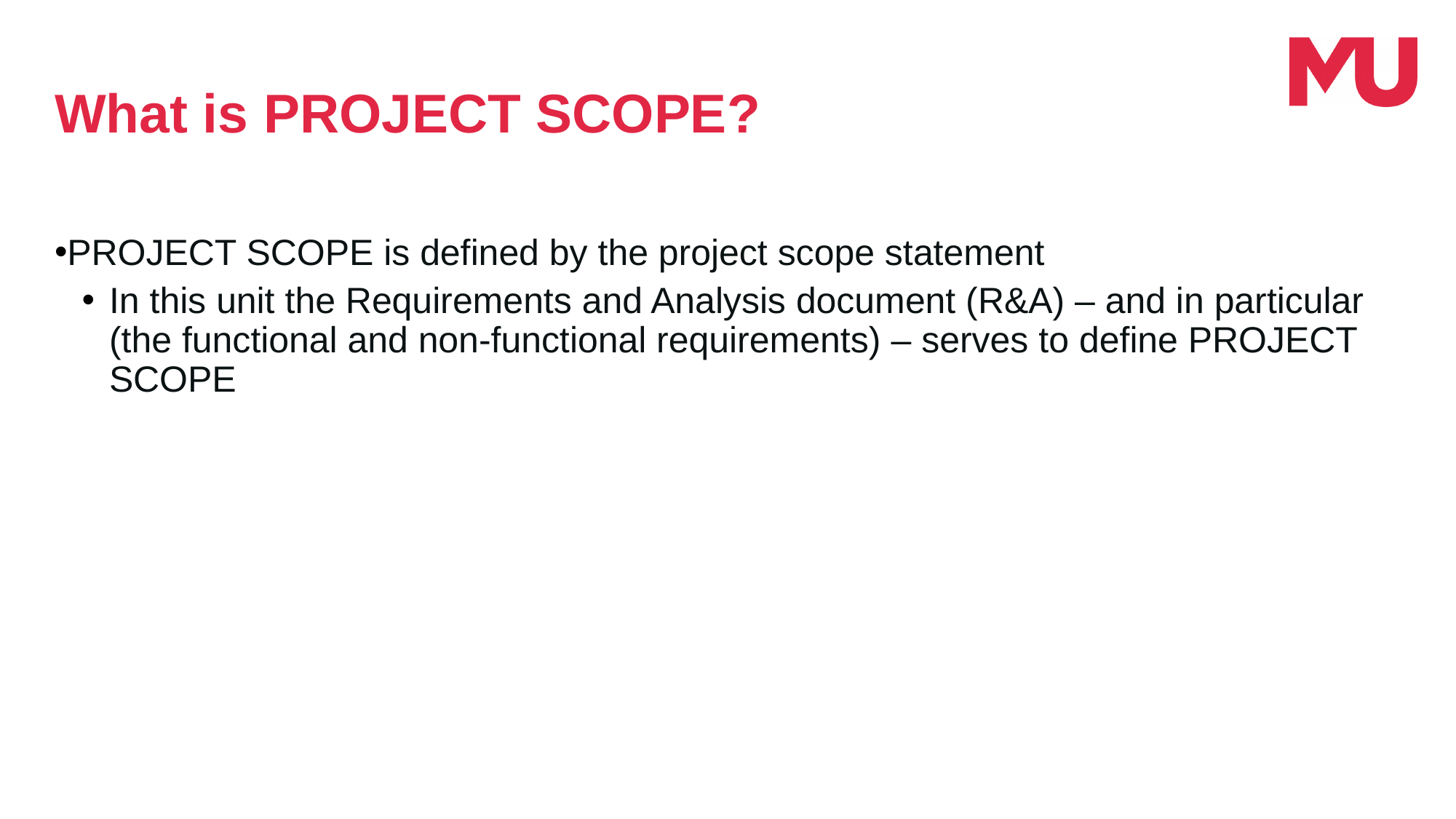

What is PROJECT SCOPE?
PROJECT SCOPE is defined by the project scope statement
In this unit the Requirements and Analysis document (R&A) – and in particular (the functional and non-functional requirements) – serves to define PROJECT SCOPE